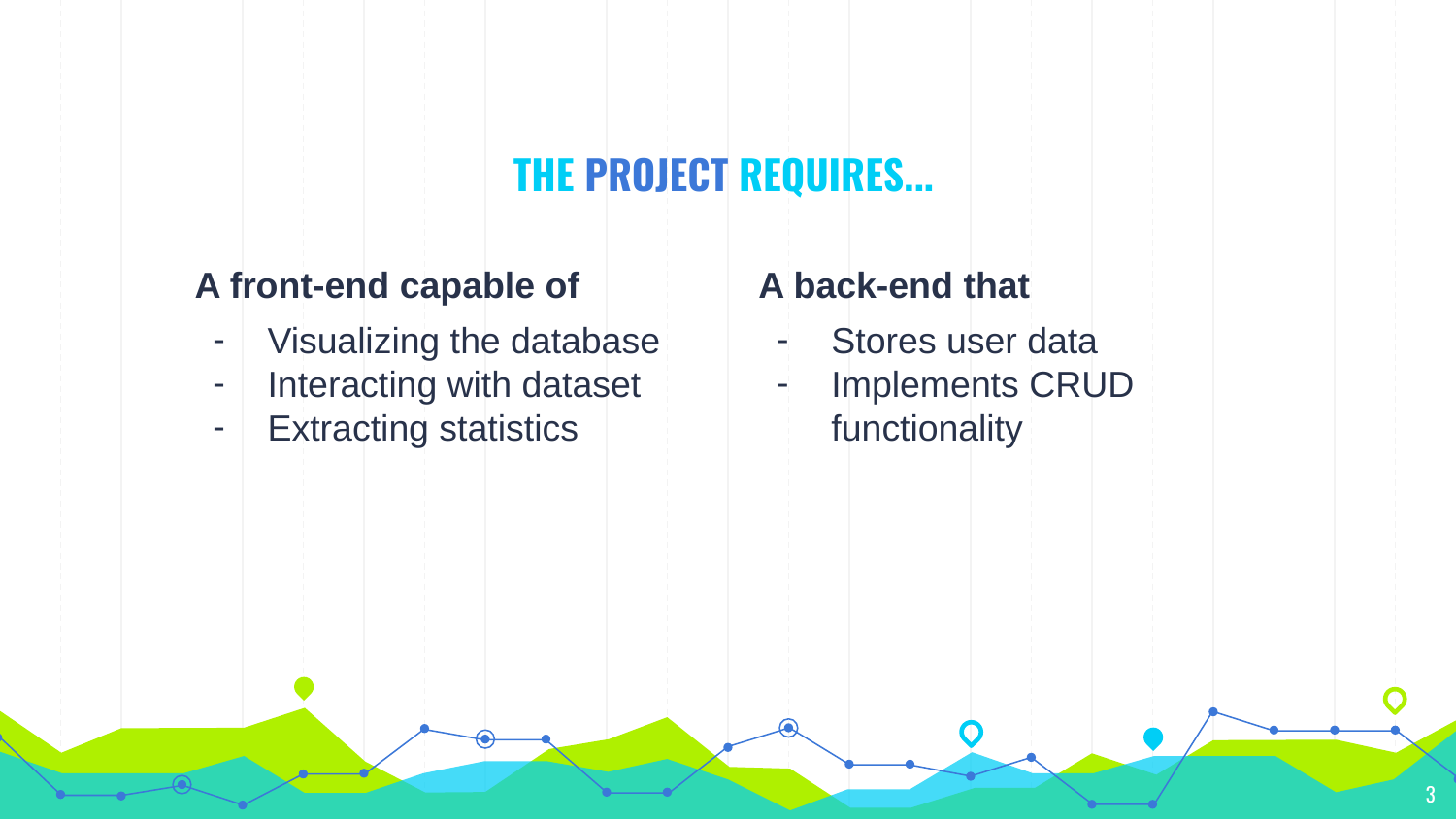

# THE PROJECT REQUIRES...
A front-end capable of
Visualizing the database
Interacting with dataset
Extracting statistics
A back-end that
Stores user data
Implements CRUD functionality
3